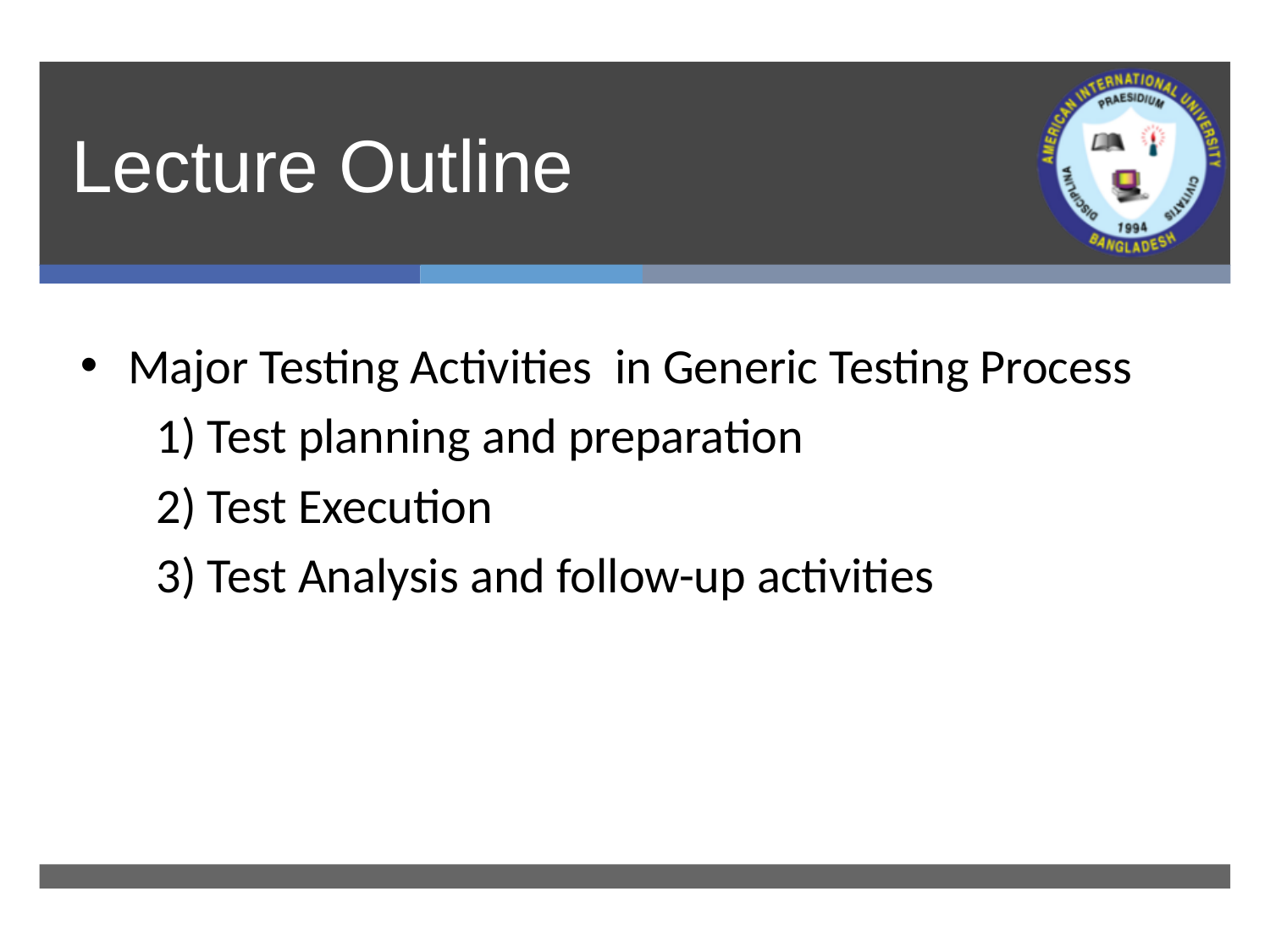

# Lecture Outline
Major Testing Activities  in Generic Testing Process
Test planning and preparation
Test Execution
Test Analysis and follow-up activities